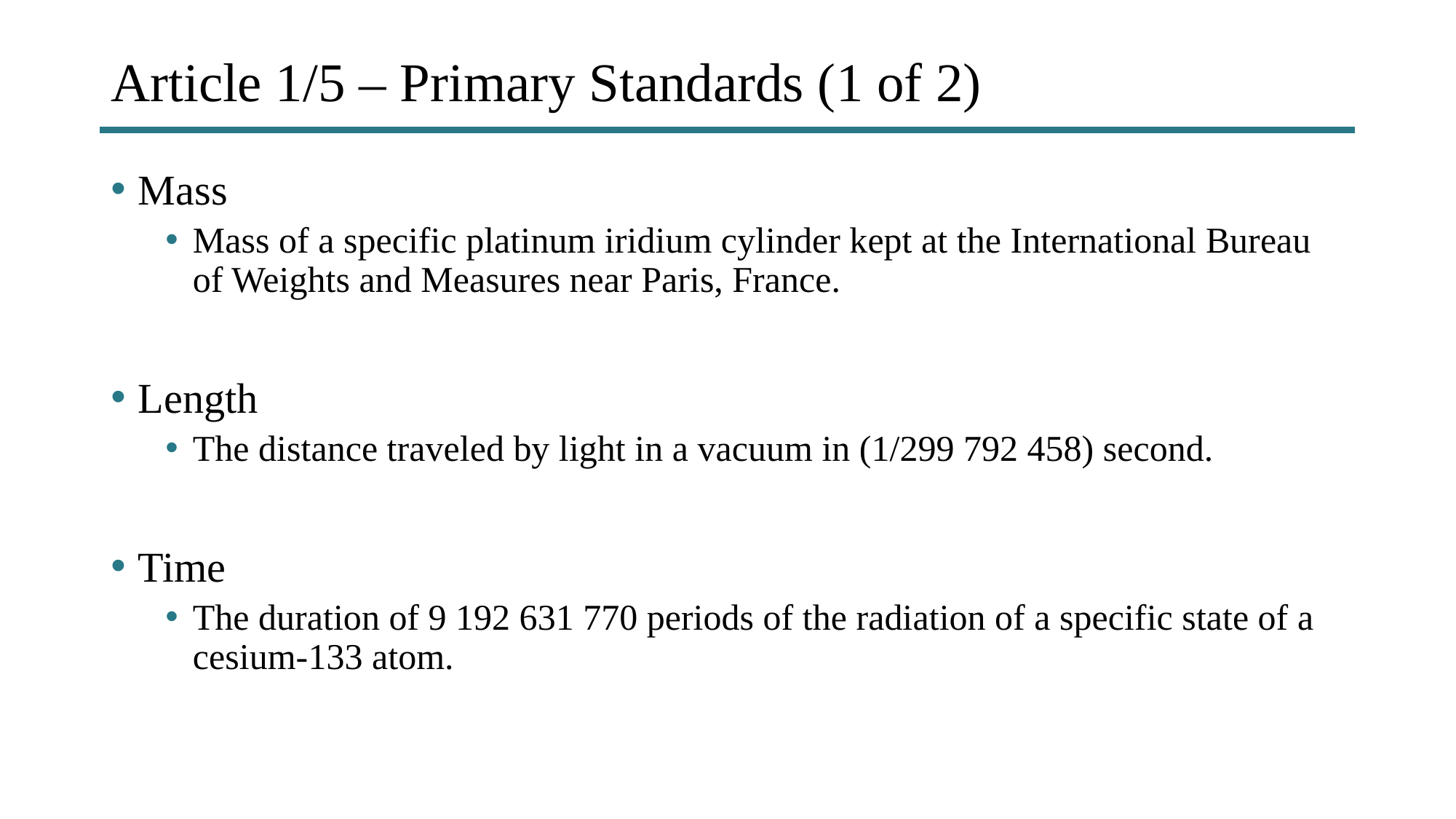

# Article 1/5 – Primary Standards (1 of 2)
Mass
Mass of a specific platinum iridium cylinder kept at the International Bureau of Weights and Measures near Paris, France.

Length
The distance traveled by light in a vacuum in (1/299 792 458) second.

Time
The duration of 9 192 631 770 periods of the radiation of a specific state of a cesium-133 atom.